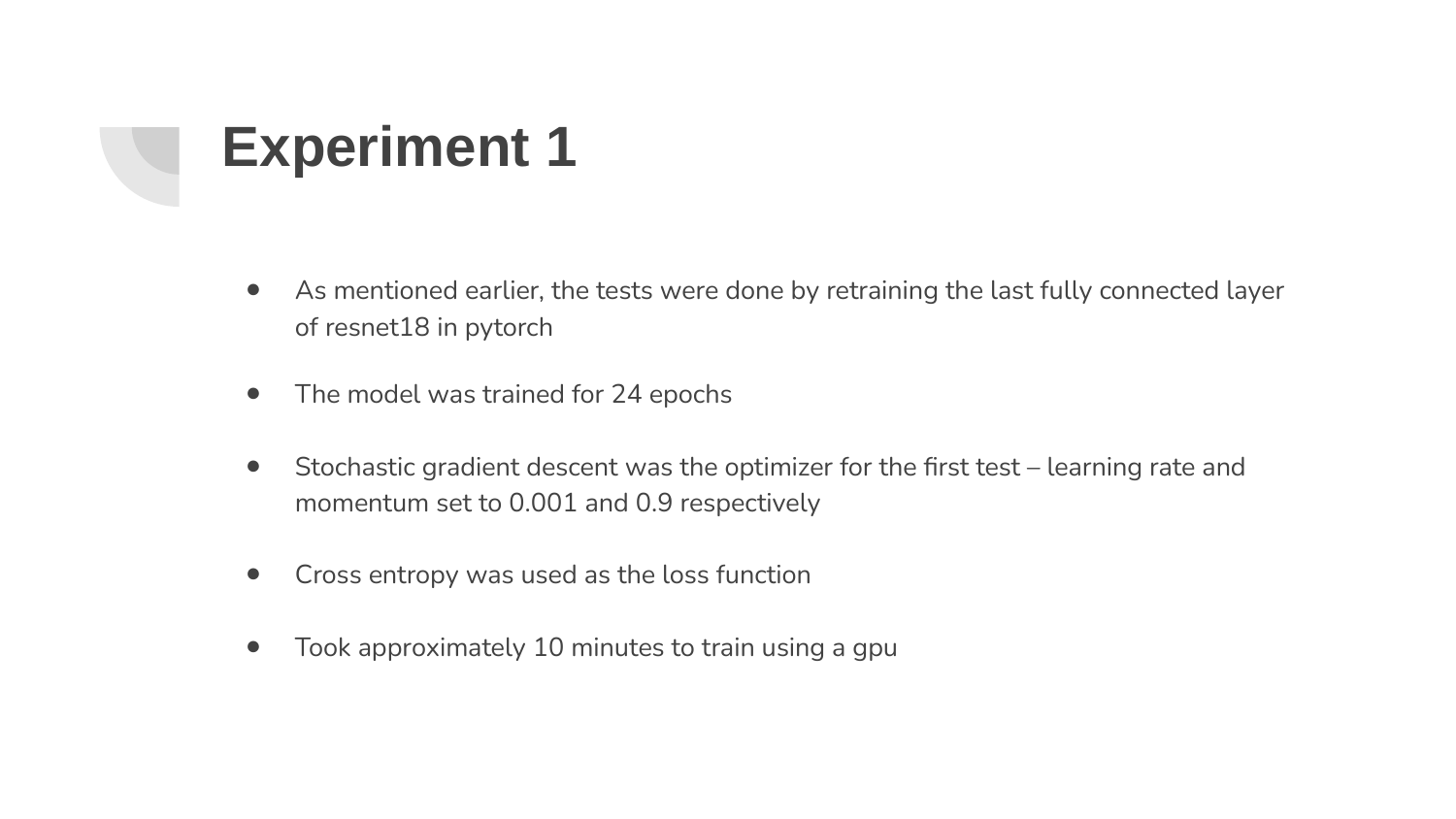

# Experiment 1
As mentioned earlier, the tests were done by retraining the last fully connected layer of resnet18 in pytorch
The model was trained for 24 epochs
Stochastic gradient descent was the optimizer for the first test – learning rate and momentum set to 0.001 and 0.9 respectively
Cross entropy was used as the loss function
Took approximately 10 minutes to train using a gpu